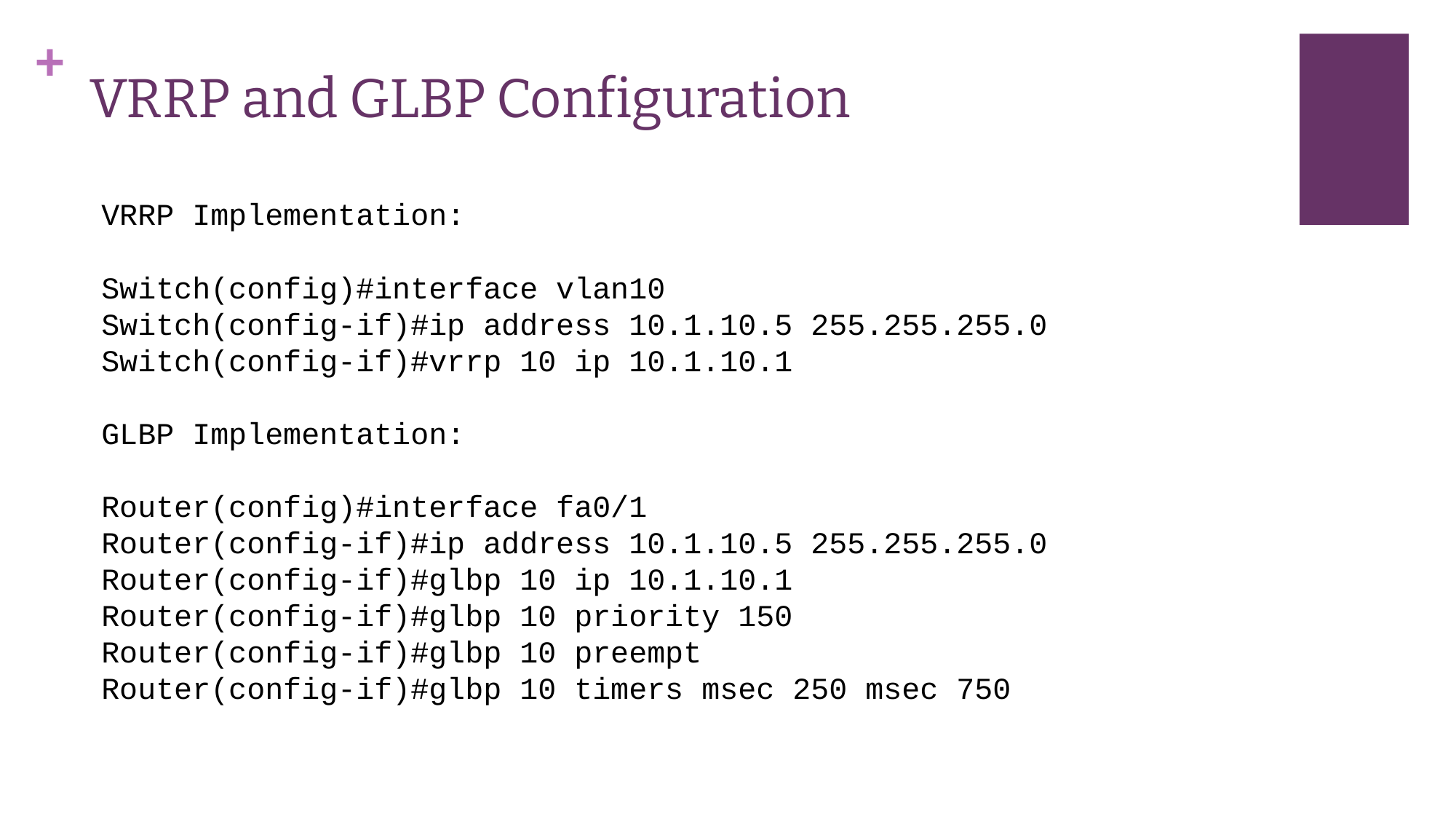

# VRRP and GLBP Configuration
VRRP Implementation:

Switch(config)#interface vlan10
Switch(config-if)#ip address 10.1.10.5 255.255.255.0
Switch(config-if)#vrrp 10 ip 10.1.10.1

GLBP Implementation:

Router(config)#interface fa0/1
Router(config-if)#ip address 10.1.10.5 255.255.255.0
Router(config-if)#glbp 10 ip 10.1.10.1
Router(config-if)#glbp 10 priority 150
Router(config-if)#glbp 10 preempt
Router(config-if)#glbp 10 timers msec 250 msec 750